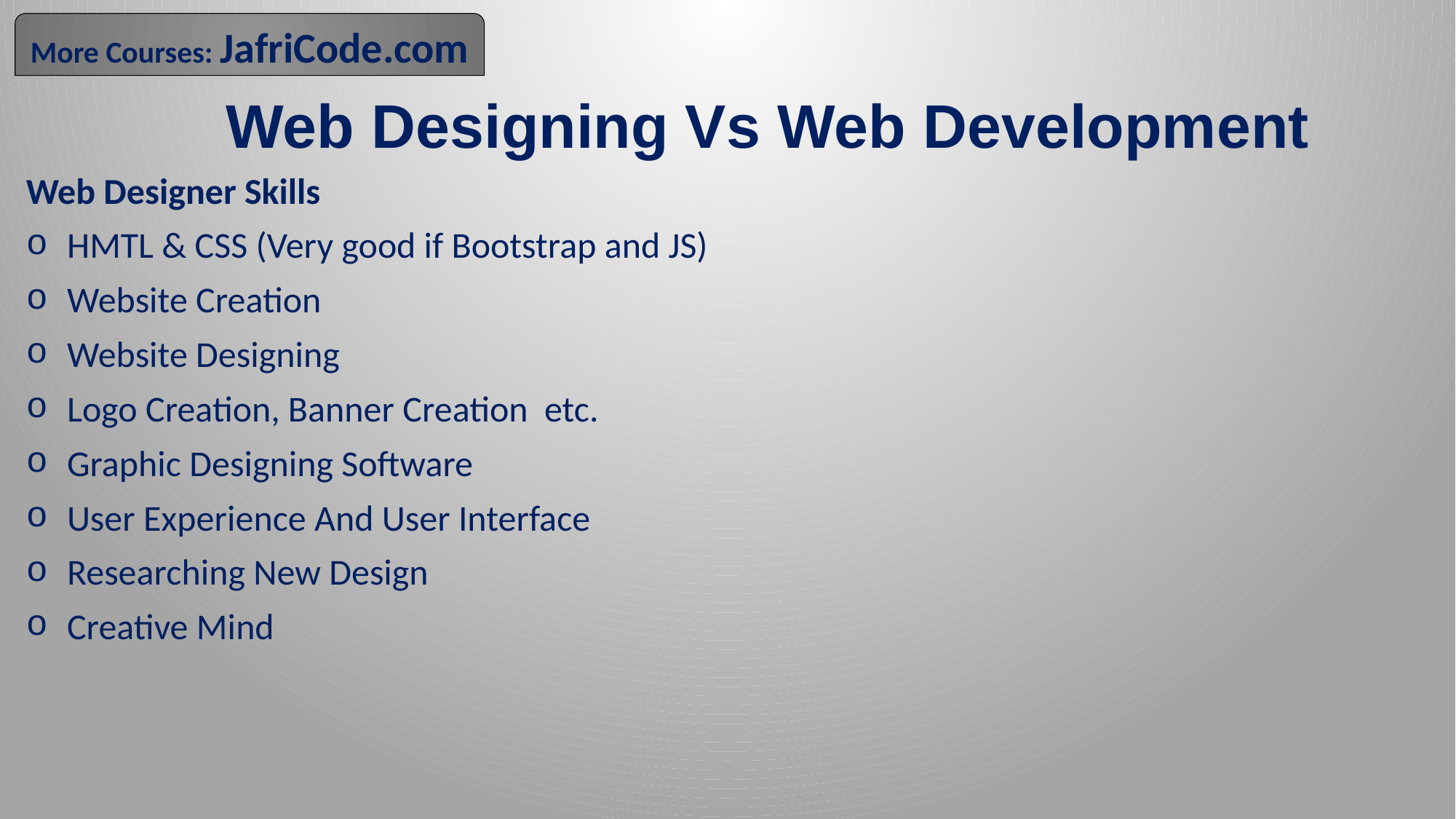

More Courses: JafriCode.com
# Web Designing Vs Web Development
Web Designer Skills
HMTL & CSS (Very good if Bootstrap and JS)
Website Creation
Website Designing
Logo Creation, Banner Creation  etc.
Graphic Designing Software
User Experience And User Interface
Researching New Design
Creative Mind